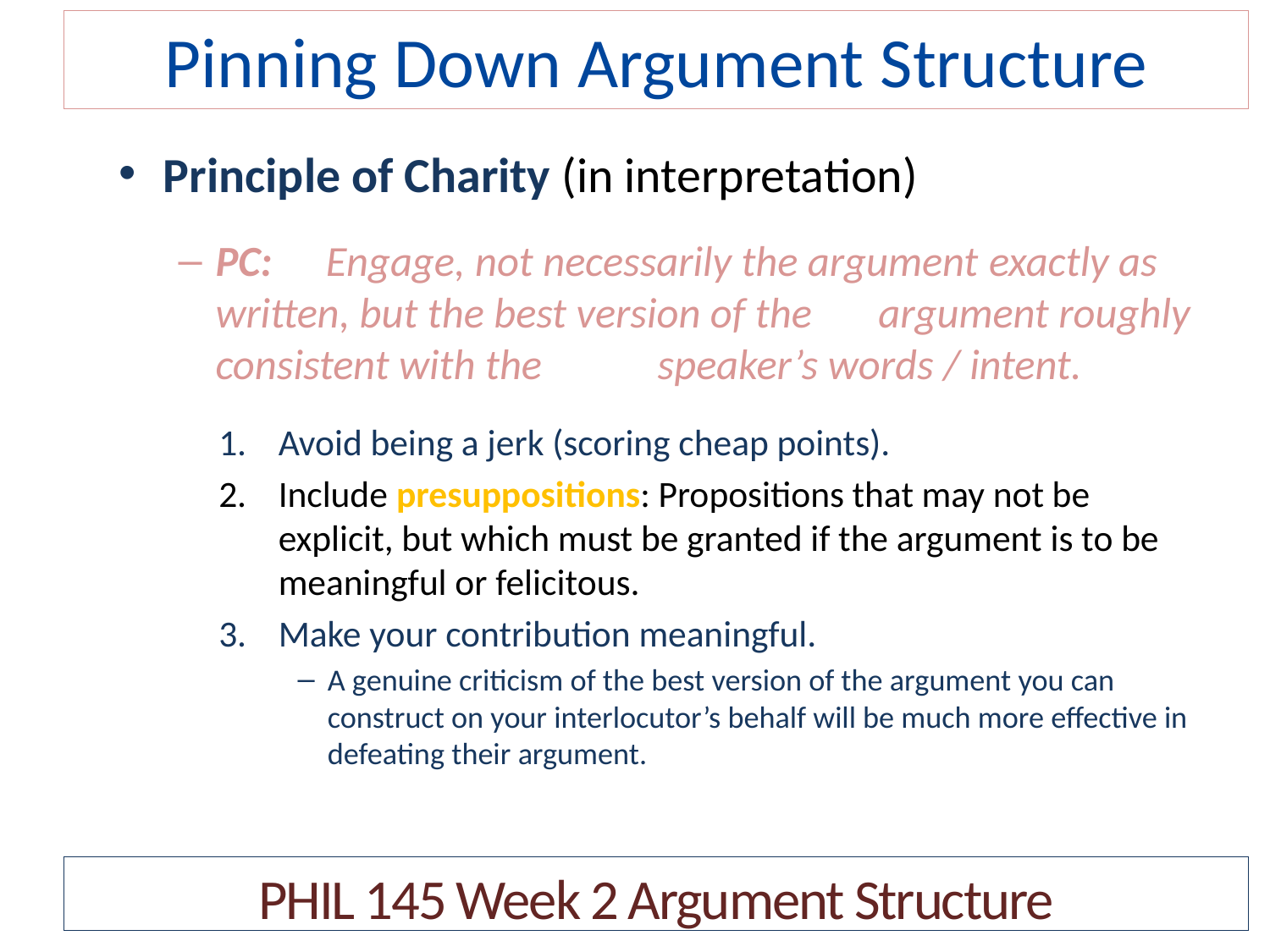

# Pinning Down Argument Structure
Principle of Charity (in interpretation)

PC: 	Engage, not necessarily the argument 			exactly as written, but the best version of the 		argument roughly consistent with the 			speaker’s words / intent.

Avoid being a jerk (scoring cheap points).
Include presuppositions: Propositions that may not be explicit, but which must be granted if the argument is to be meaningful or felicitous.
Make your contribution meaningful.
A genuine criticism of the best version of the argument you can construct on your interlocutor’s behalf will be much more effective in defeating their argument.
PHIL 145 Week 2 Argument Structure